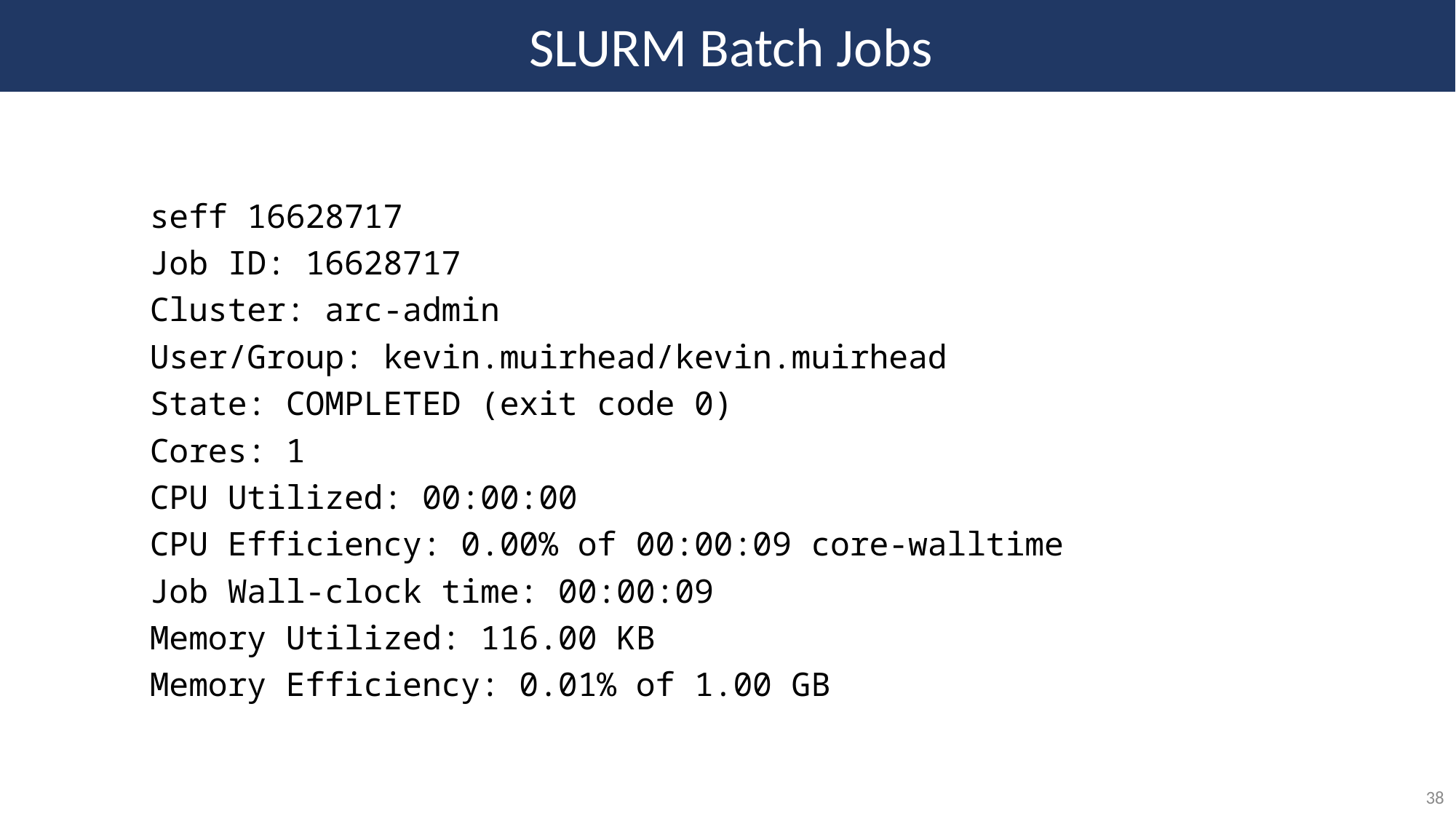

SLURM Batch Jobs
seff 16628717
Job ID: 16628717
Cluster: arc-admin
User/Group: kevin.muirhead/kevin.muirhead
State: COMPLETED (exit code 0)
Cores: 1
CPU Utilized: 00:00:00
CPU Efficiency: 0.00% of 00:00:09 core-walltime
Job Wall-clock time: 00:00:09
Memory Utilized: 116.00 KB
Memory Efficiency: 0.01% of 1.00 GB

38